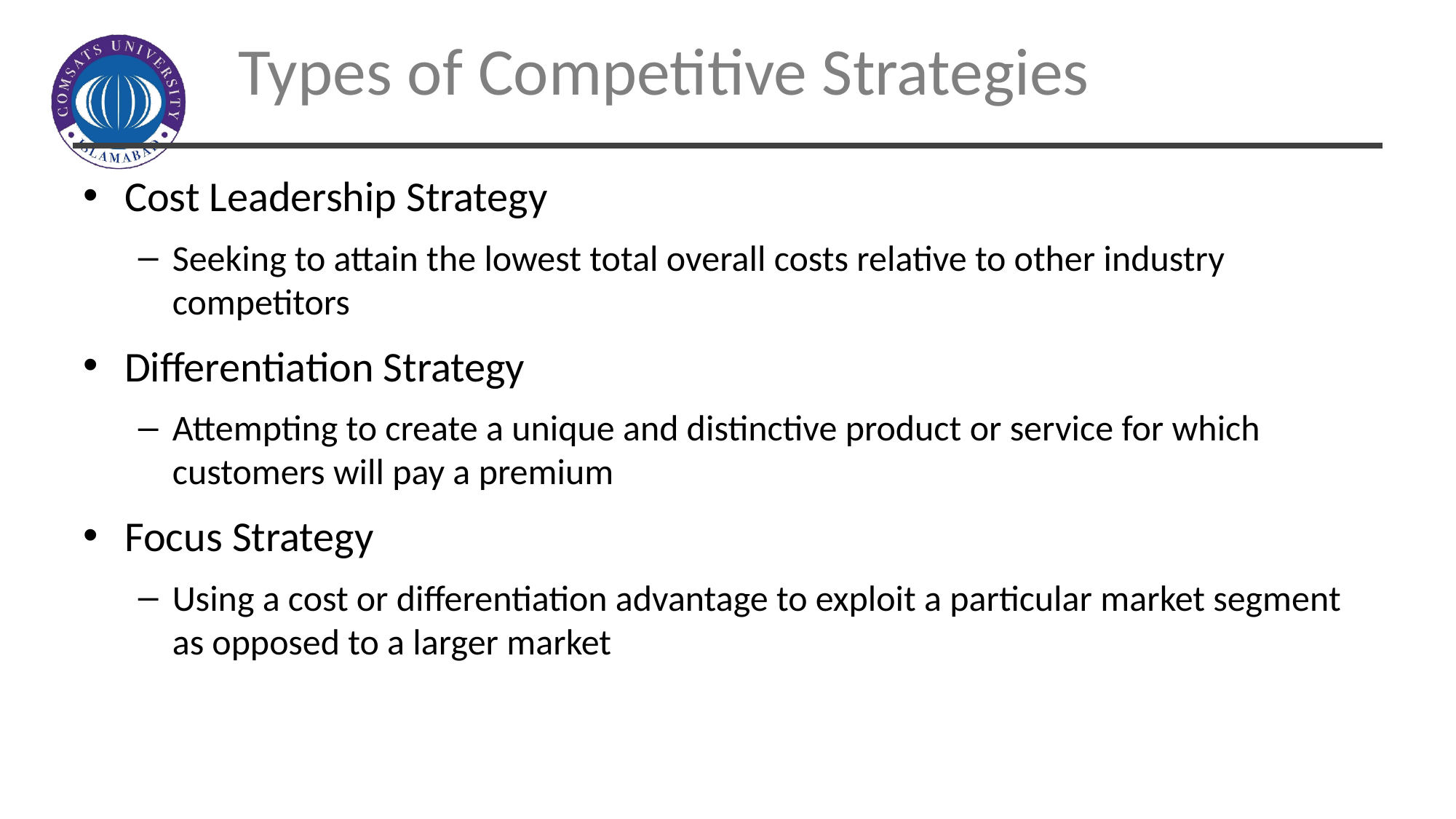

# Types of Competitive Strategies
Cost Leadership Strategy
Seeking to attain the lowest total overall costs relative to other industry competitors
Differentiation Strategy
Attempting to create a unique and distinctive product or service for which customers will pay a premium
Focus Strategy
Using a cost or differentiation advantage to exploit a particular market segment as opposed to a larger market